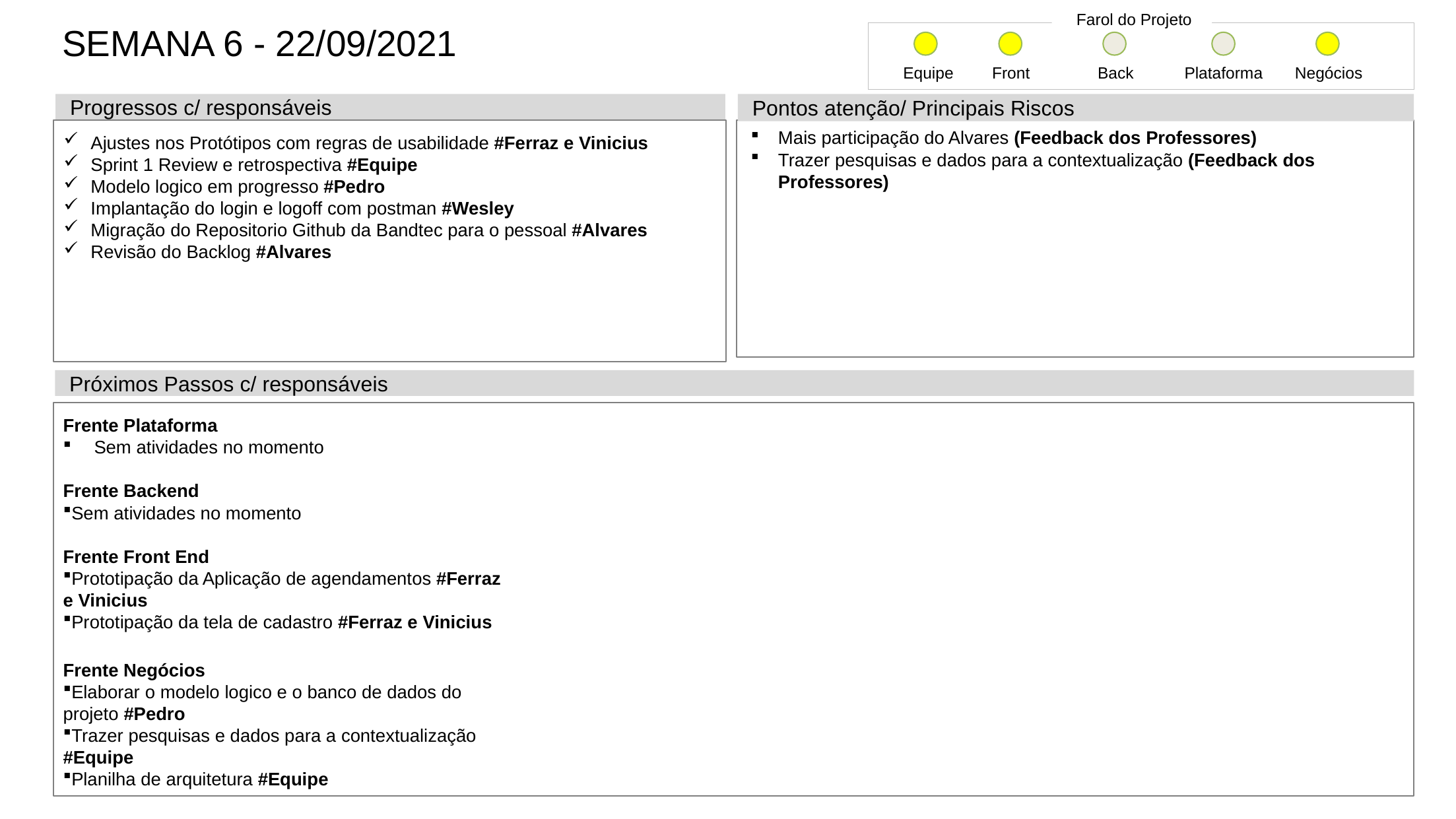

Farol do Projeto
# SEMANA 6 - 22/09/2021

Equipe
Front
Back
Plataforma
Negócios
Pontos atenção/ Principais Riscos
Progressos c/ responsáveis
Ajustes nos Protótipos com regras de usabilidade #Ferraz e Vinicius
Sprint 1 Review e retrospectiva #Equipe
Modelo logico em progresso #Pedro
Implantação do login e logoff com postman #Wesley
Migração do Repositorio Github da Bandtec para o pessoal #Alvares
Revisão do Backlog #Alvares

Mais participação do Alvares (Feedback dos Professores)
Trazer pesquisas e dados para a contextualização (Feedback dos Professores)

Próximos Passos c/ responsáveis
Frente Plataforma
Sem atividades no momento

Frente Backend
Sem atividades no momento

Frente Front End
Prototipação da Aplicação de agendamentos #Ferraz e Vinicius
Prototipação da tela de cadastro #Ferraz e Vinicius

Frente Negócios
Elaborar o modelo logico e o banco de dados do projeto #Pedro
Trazer pesquisas e dados para a contextualização #Equipe
Planilha de arquitetura #Equipe